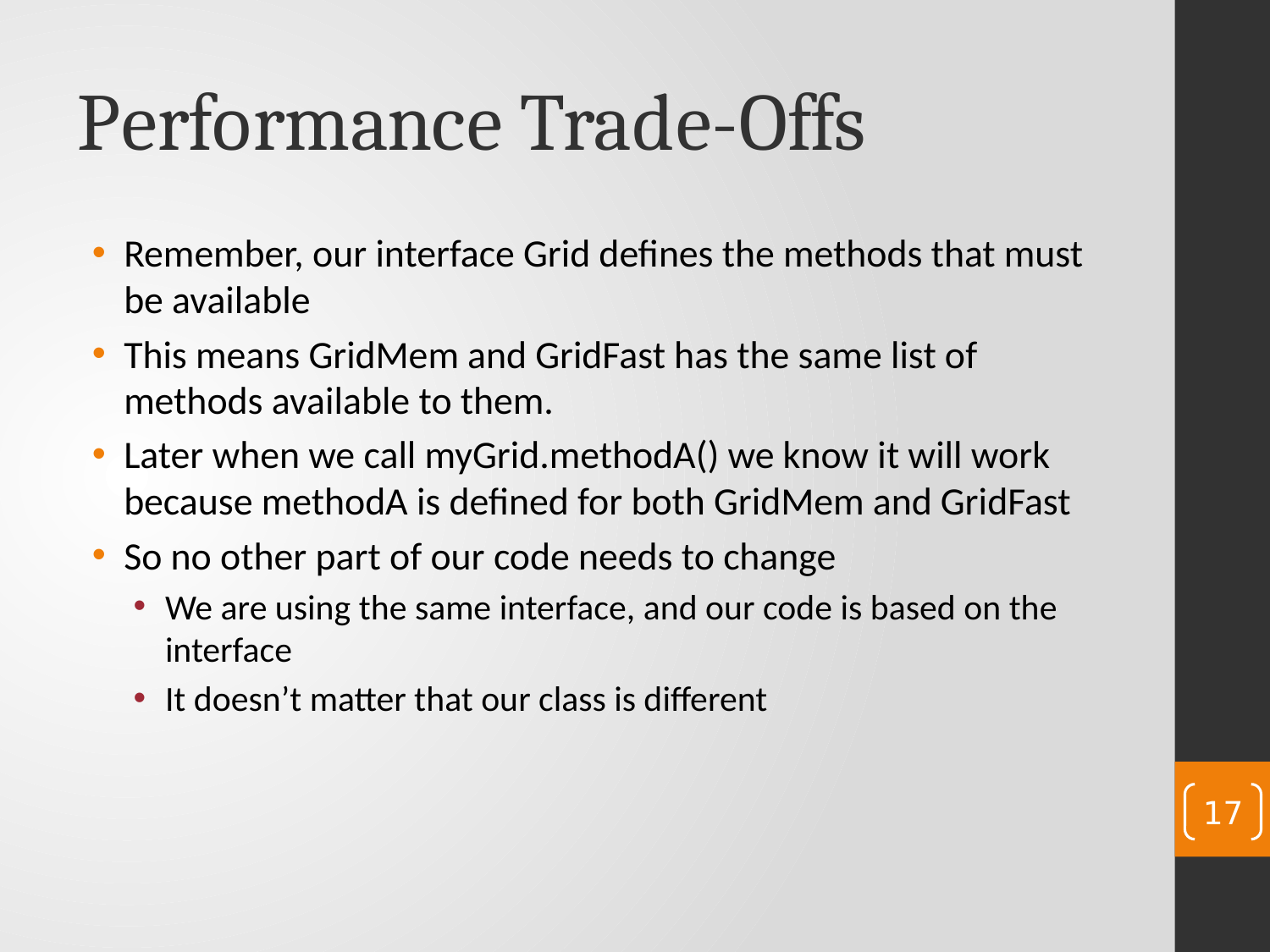

# Performance Trade-Offs
Remember, our interface Grid defines the methods that must be available
This means GridMem and GridFast has the same list of methods available to them.
Later when we call myGrid.methodA() we know it will work because methodA is defined for both GridMem and GridFast
So no other part of our code needs to change
We are using the same interface, and our code is based on the interface
It doesn’t matter that our class is different
17